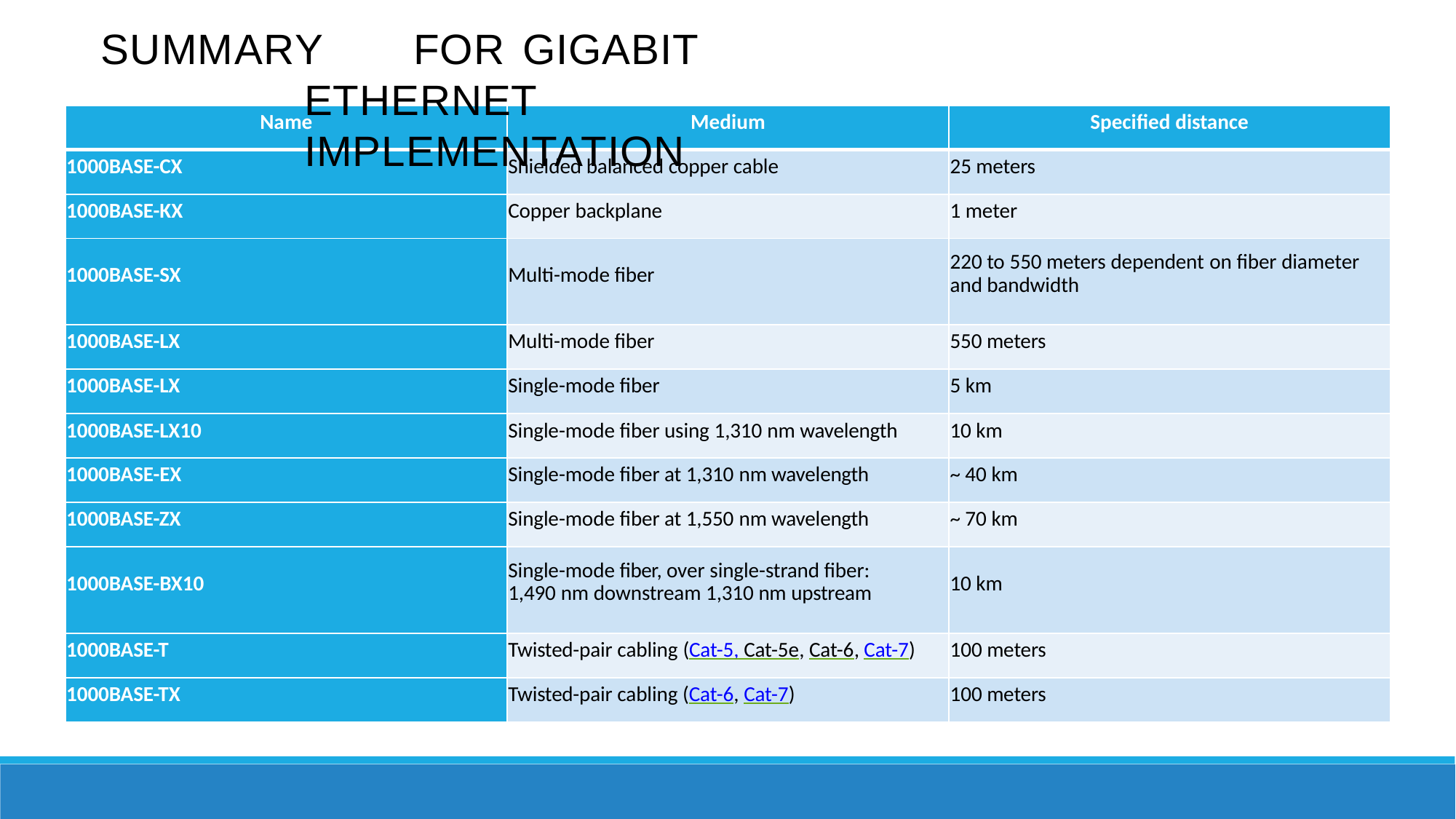

# SUMMARY	FOR	GIGABIT	ETHERNET  IMPLEMENTATION
| Name | Medium | Specified distance |
| --- | --- | --- |
| 1000BASE-CX | Shielded balanced copper cable | 25 meters |
| 1000BASE-KX | Copper backplane | 1 meter |
| 1000BASE-SX | Multi-mode fiber | 220 to 550 meters dependent on fiber diameter and bandwidth |
| 1000BASE-LX | Multi-mode fiber | 550 meters |
| 1000BASE-LX | Single-mode fiber | 5 km |
| 1000BASE-LX10 | Single-mode fiber using 1,310 nm wavelength | 10 km |
| 1000BASE-EX | Single-mode fiber at 1,310 nm wavelength | ~ 40 km |
| 1000BASE-ZX | Single-mode fiber at 1,550 nm wavelength | ~ 70 km |
| 1000BASE-BX10 | Single-mode fiber, over single-strand fiber: 1,490 nm downstream 1,310 nm upstream | 10 km |
| 1000BASE-T | Twisted-pair cabling (Cat-5, Cat-5e, Cat-6, Cat-7) | 100 meters |
| 1000BASE-TX | Twisted-pair cabling (Cat-6, Cat-7) | 100 meters |